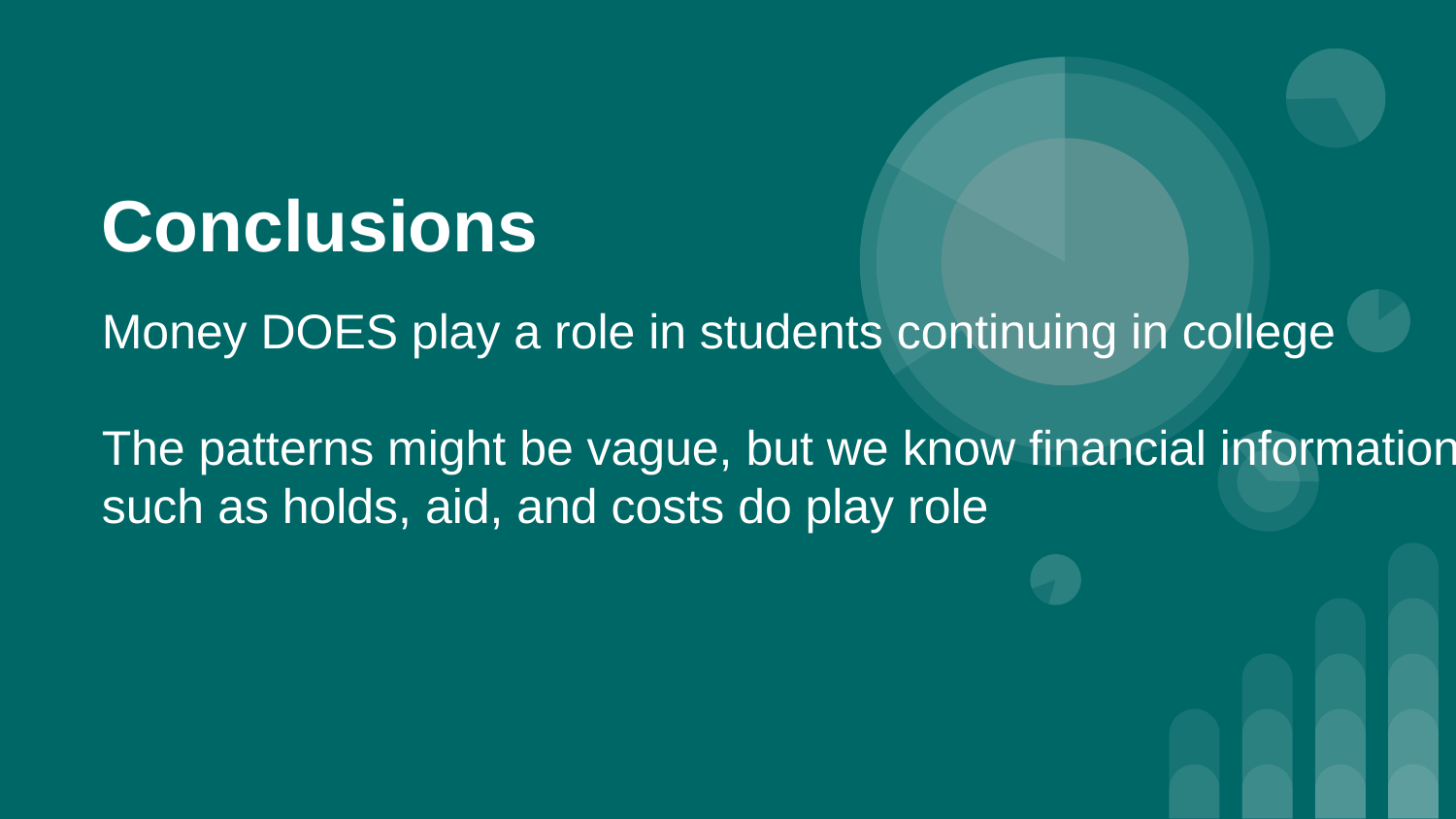

# Conclusions

Money DOES play a role in students continuing in college

The patterns might be vague, but we know financial information such as holds, aid, and costs do play role